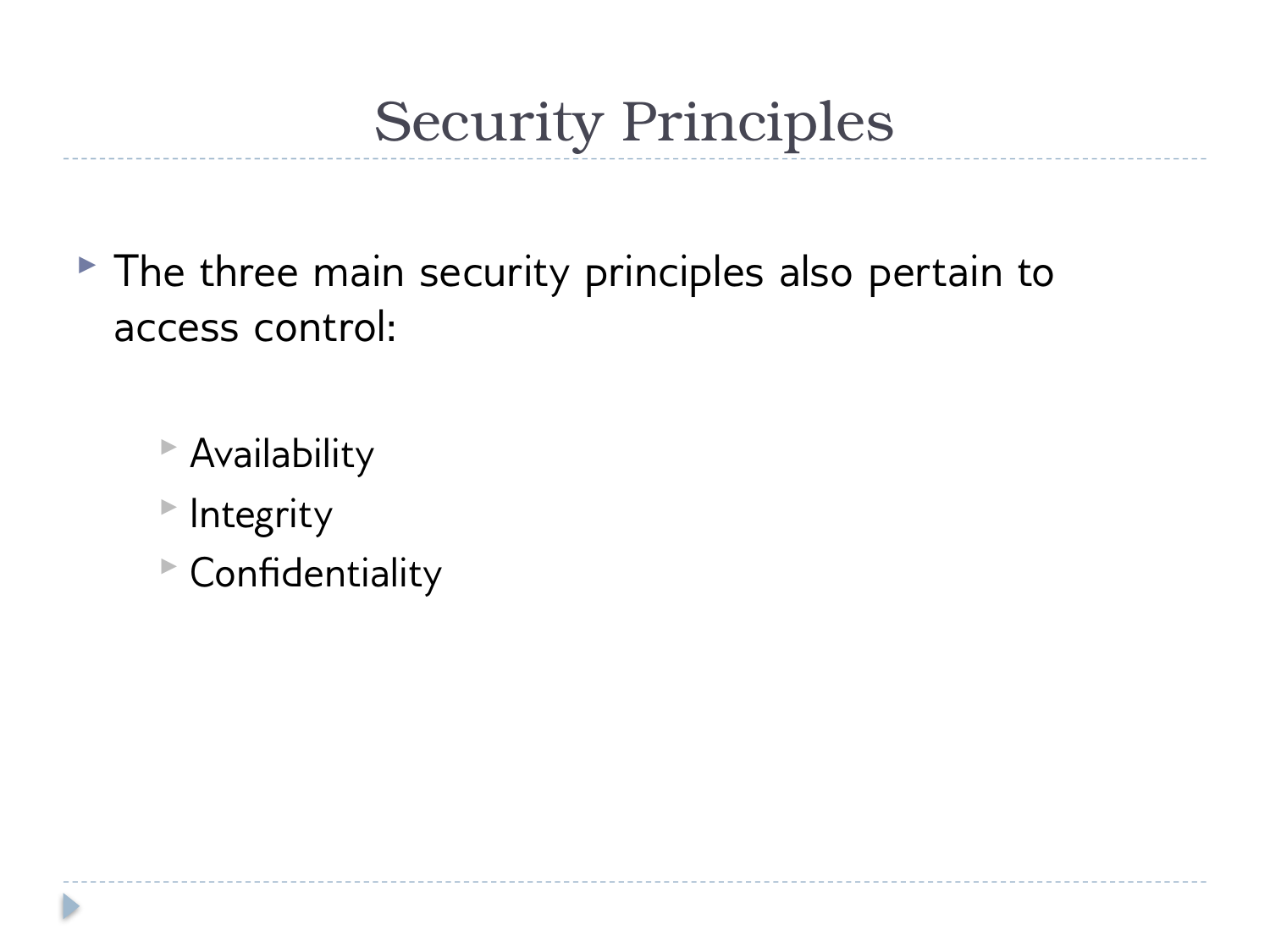

# Security Principles

The three main security principles also pertain to access control:

Availability
Integrity
Confidentiality